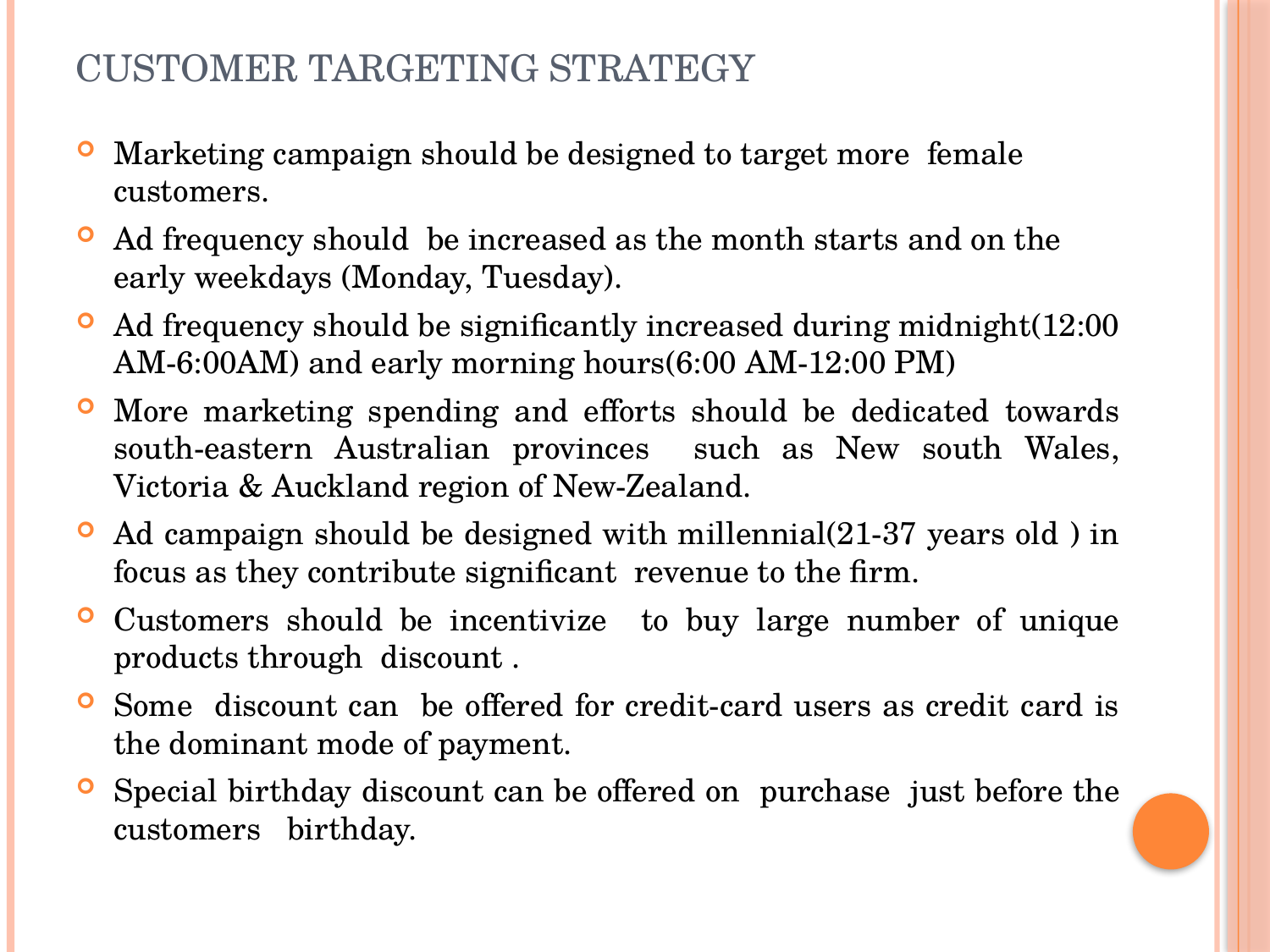

# Customer Targeting Strategy
Marketing campaign should be designed to target more  female customers.
Ad frequency should  be increased as the month starts and on the early weekdays (Monday, Tuesday).
Ad frequency should be significantly increased during midnight(12:00 AM-6:00AM) and early morning hours(6:00 AM-12:00 PM)
More marketing spending and efforts should be dedicated towards south-eastern Australian provinces  such as New south Wales, Victoria & Auckland region of New-Zealand.
Ad campaign should be designed with millennial(21-37 years old ) in focus as they contribute significant  revenue to the firm.
Customers should be incentivize  to buy large number of unique products through  discount .
Some  discount can  be offered for credit-card users as credit card is the dominant mode of payment.
Special birthday discount can be offered on  purchase  just before the customers   birthday.